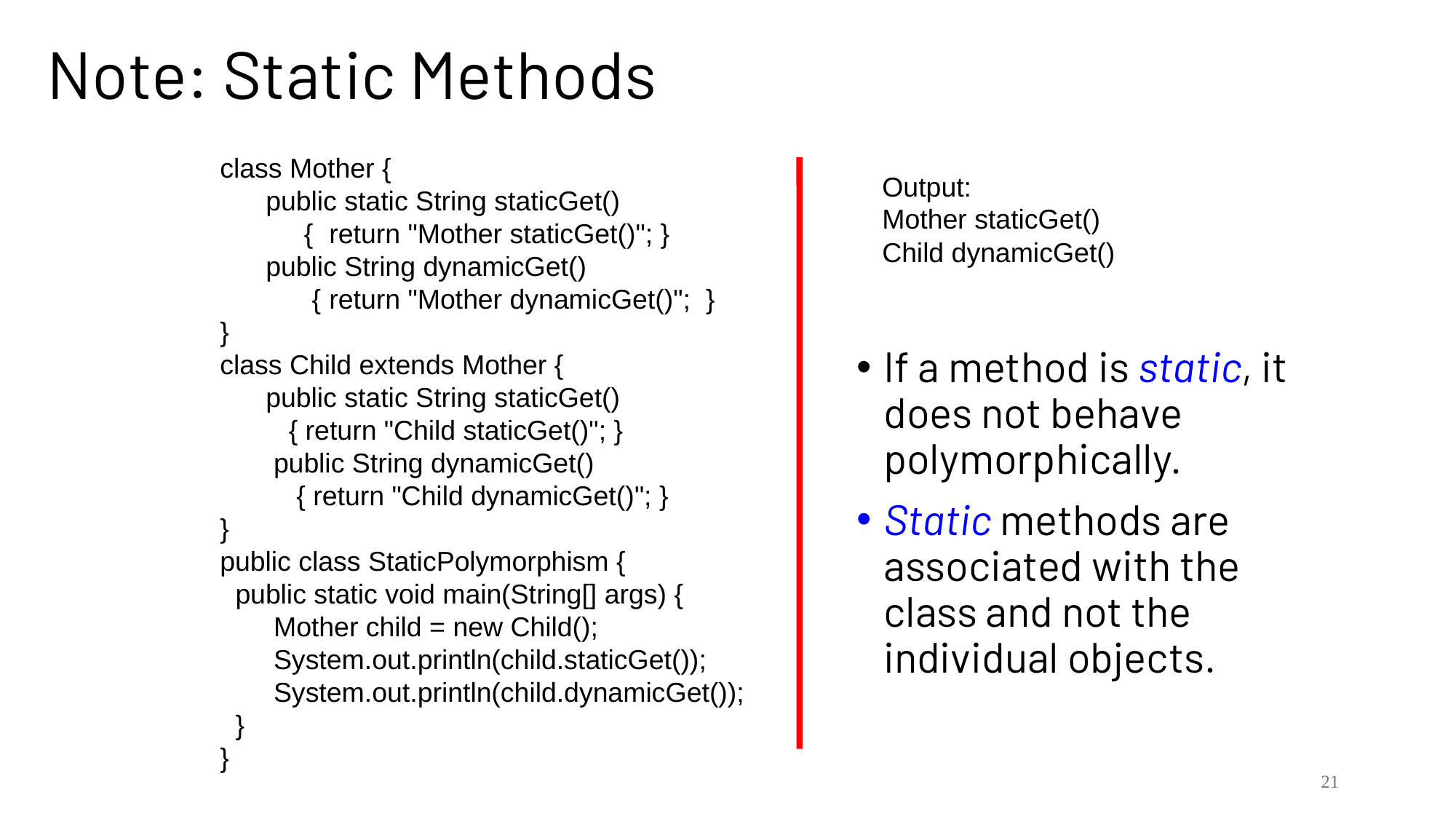

# Note: Static Methods
class Mother {
      public static String staticGet()
           {	return "Mother staticGet()"; }
      public String dynamicGet()
            {	return "Mother dynamicGet()";  }
}
class Child extends Mother {
      public static String staticGet()
         { return "Child staticGet()"; }
       public String dynamicGet()
          { return "Child dynamicGet()"; }
}
public class StaticPolymorphism {
  public static void main(String[] args) {
       Mother child = new Child();
       System.out.println(child.staticGet());
       System.out.println(child.dynamicGet());
  }
}

Output:
Mother staticGet()
Child dynamicGet()
If a method is static, it does not behave polymorphically.
Static methods are associated with the class and not the individual objects.
21